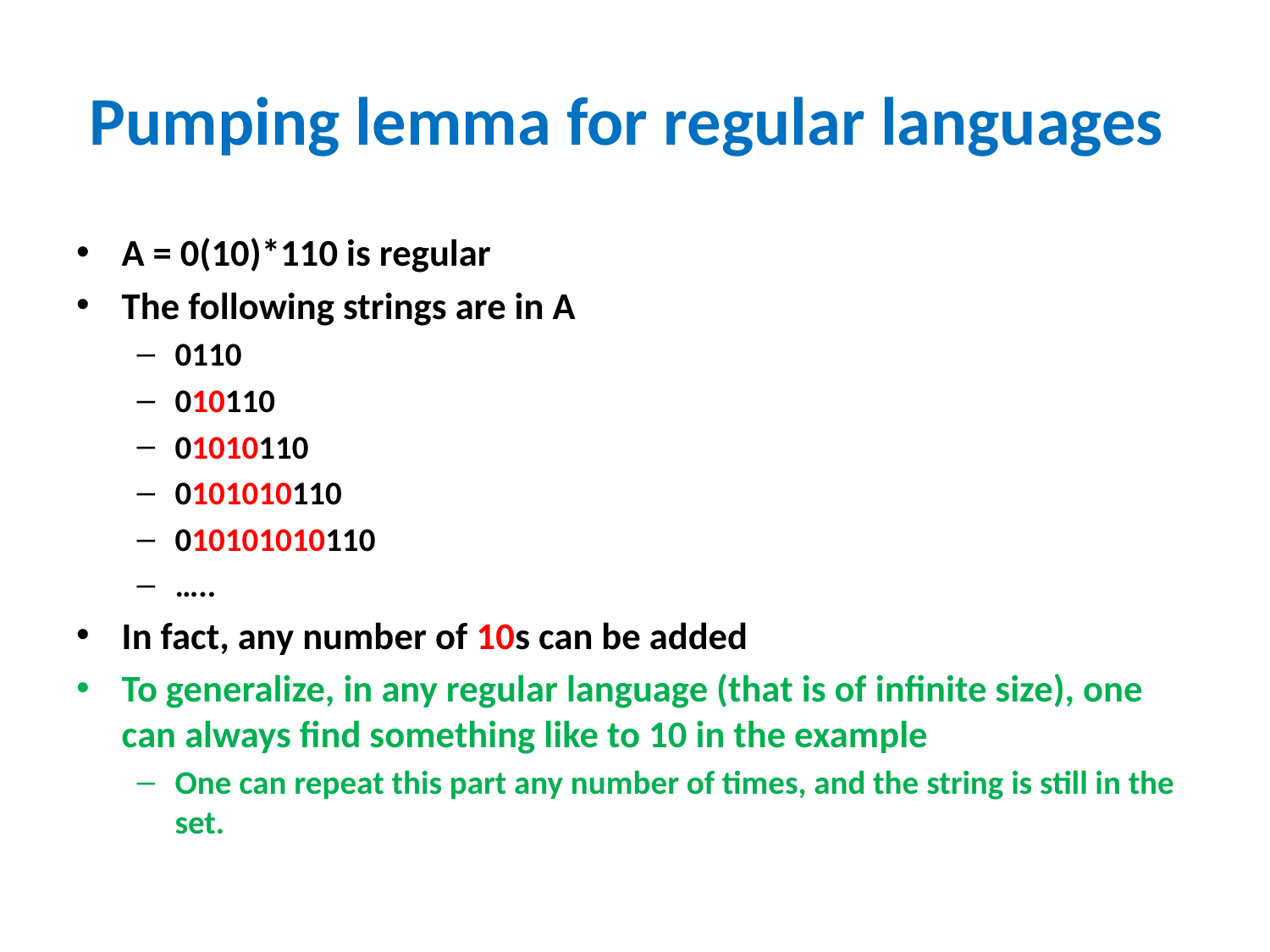

# Pumping lemma for regular languages
A = 0(10)*110 is regular
The following strings are in A
0110
010110
01010110
0101010110
010101010110
…..
In fact, any number of 10s can be added
To generalize, in any regular language (that is of infinite size), one can always find something like to 10 in the example
One can repeat this part any number of times, and the string is still in the set.